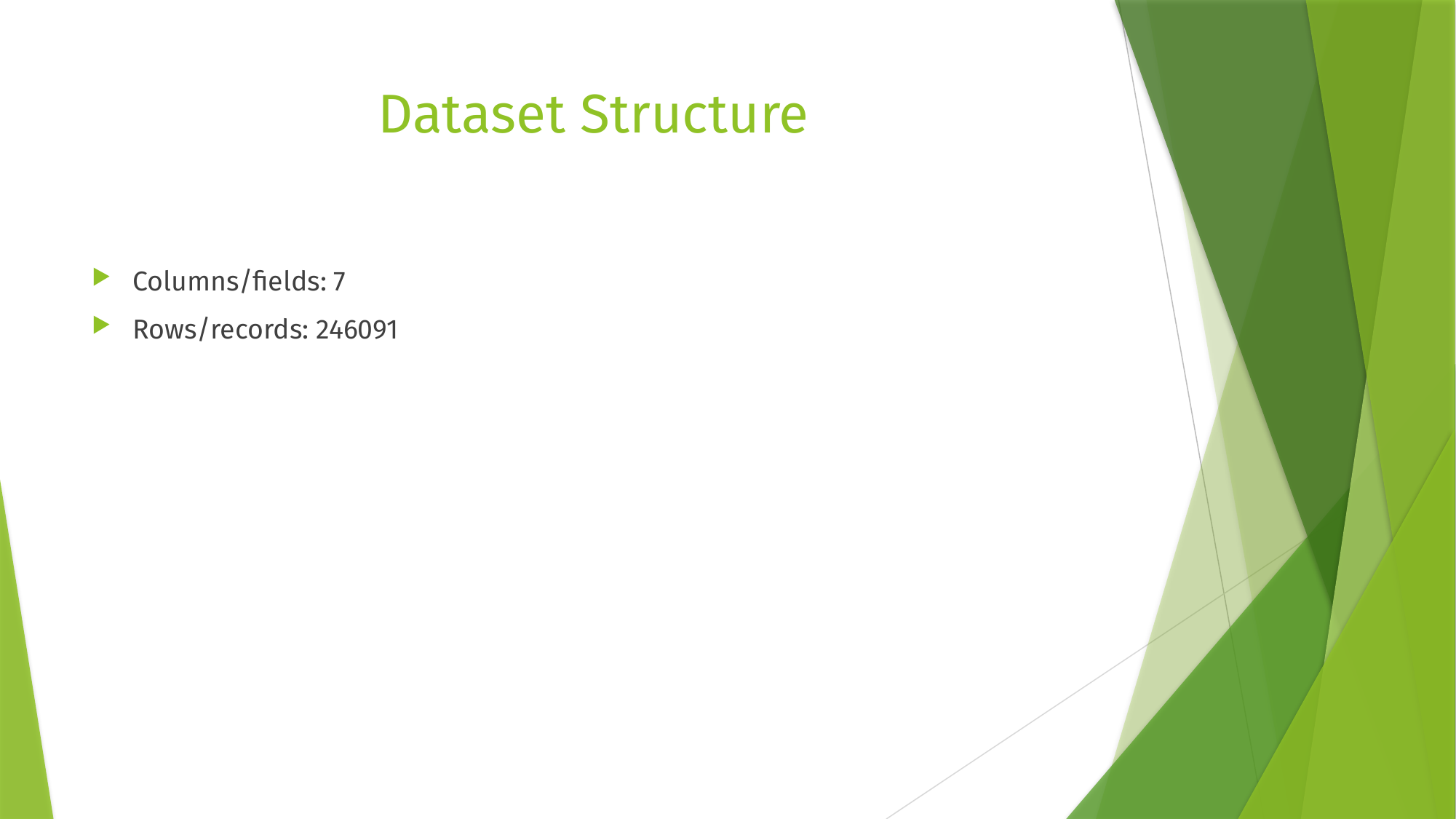

# Dataset Structure
Columns/fields: 7
Rows/records: 246091